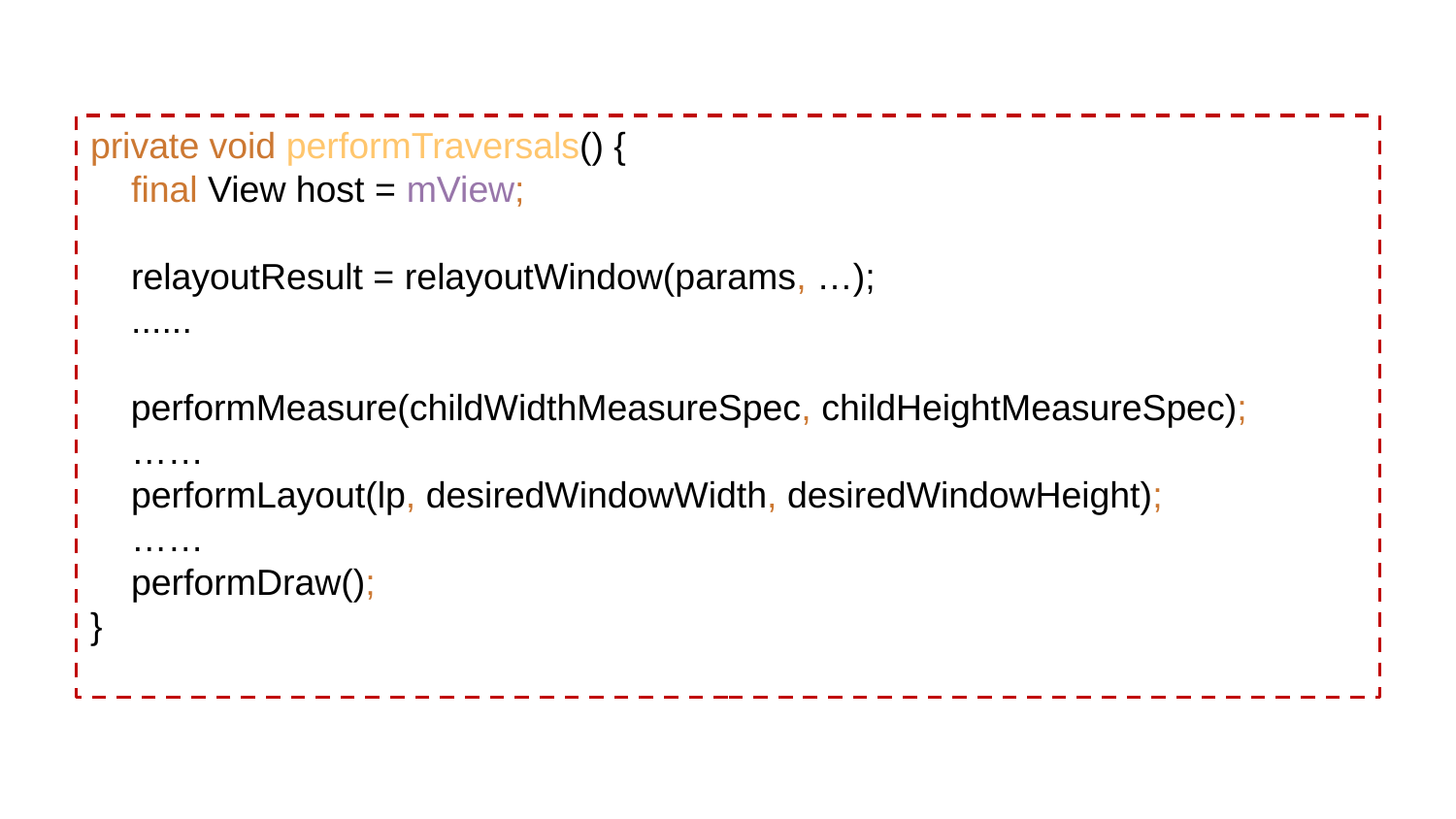

private void performTraversals() {
    final View host = mView;
    relayoutResult = relayoutWindow(params, …);
    ......
    performMeasure(childWidthMeasureSpec, childHeightMeasureSpec);
    ……
    performLayout(lp, desiredWindowWidth, desiredWindowHeight);
    ……
    performDraw();
}